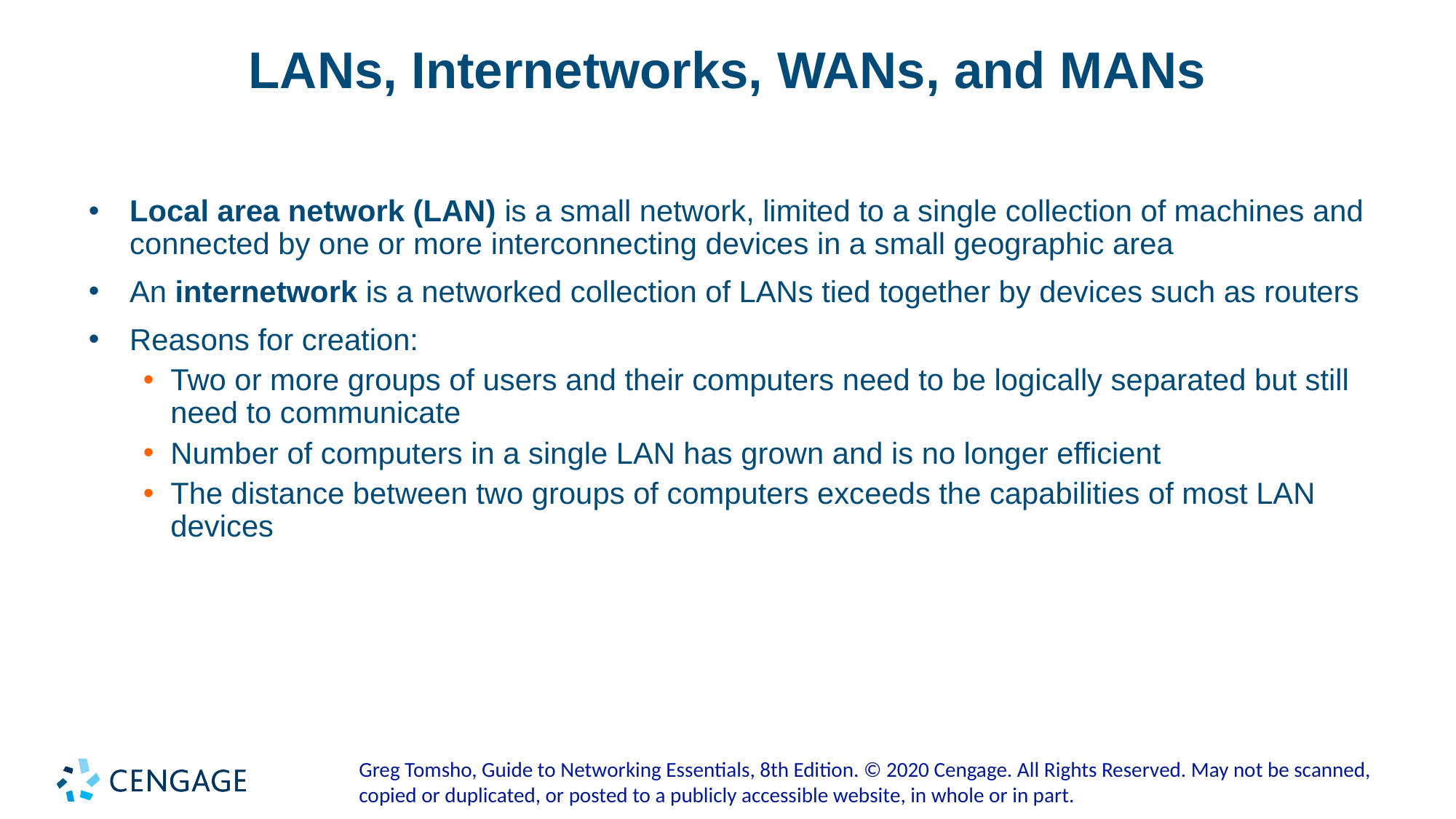

# LANs, Internetworks, WANs, and MANs
Local area network (LAN) is a small network, limited to a single collection of machines and connected by one or more interconnecting devices in a small geographic area
An internetwork is a networked collection of LANs tied together by devices such as routers
Reasons for creation:
Two or more groups of users and their computers need to be logically separated but still need to communicate
Number of computers in a single LAN has grown and is no longer efficient
The distance between two groups of computers exceeds the capabilities of most LAN devices